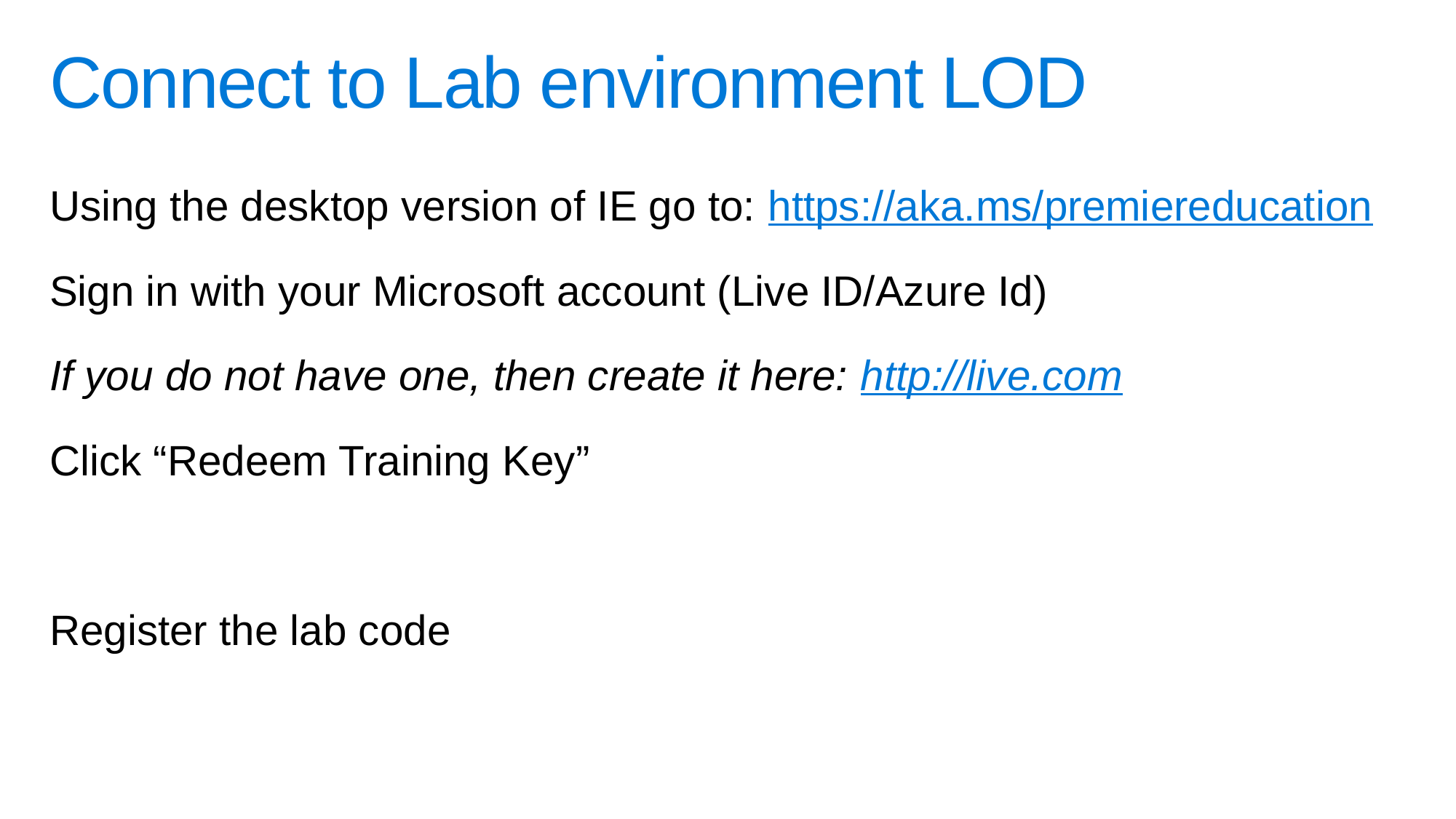

# Connect to Lab environment LOD
Using the desktop version of IE go to: https://aka.ms/premiereducation
Sign in with your Microsoft account (Live ID/Azure Id)
If you do not have one, then create it here: http://live.com
Click “Redeem Training Key”

Register the lab code